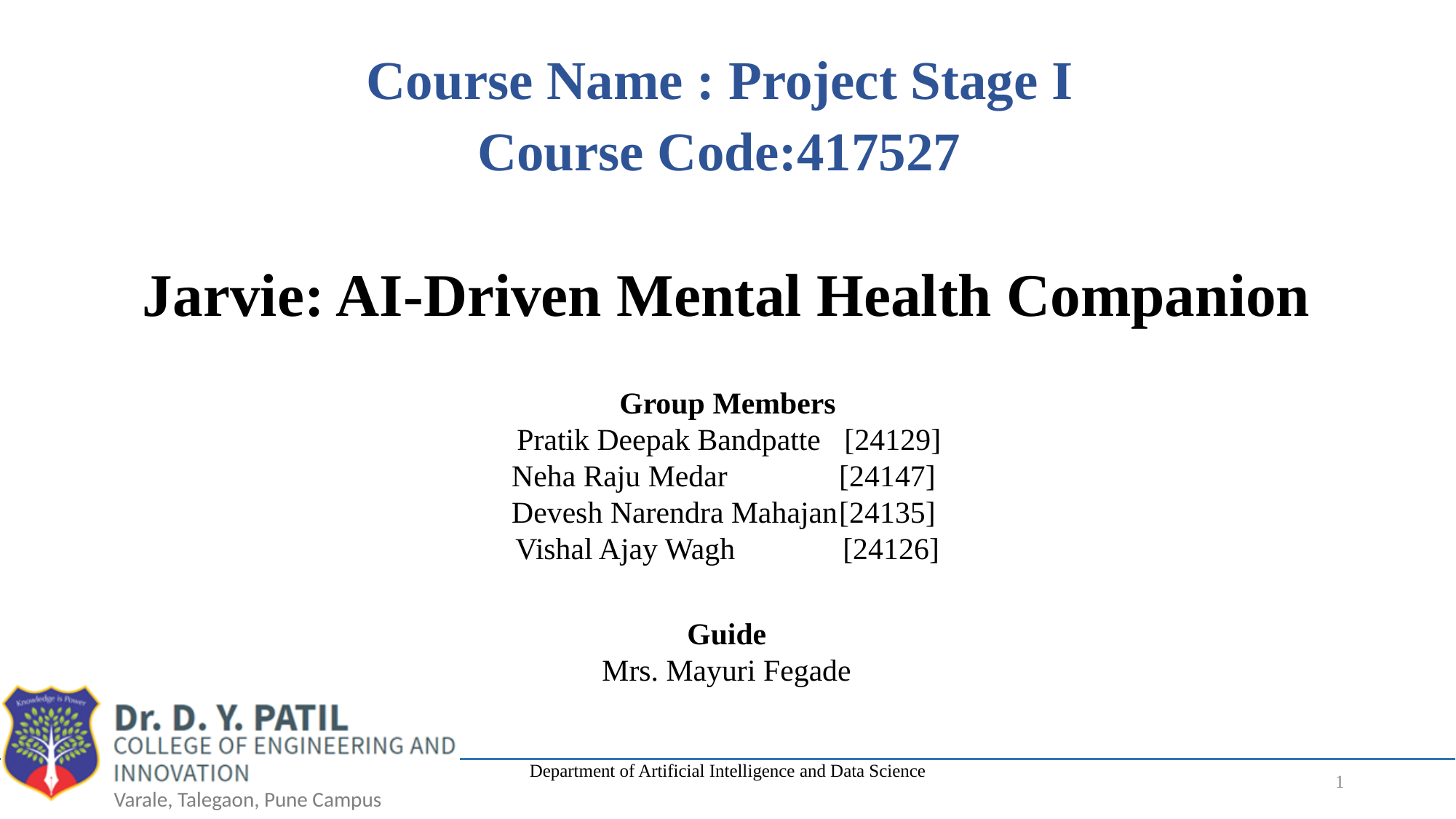

Course Name : Project Stage I
Course Code:417527

Jarvie: AI-Driven Mental Health Companion

Guide
Mrs. Mayuri Fegade

Group Members
 	 Pratik Deepak Bandpatte	 [24129]
Neha Raju Medar		[24147]
Devesh Narendra Mahajan	[24135]
Vishal Ajay Wagh	[24126]

Department of Artificial Intelligence and Data Science

1